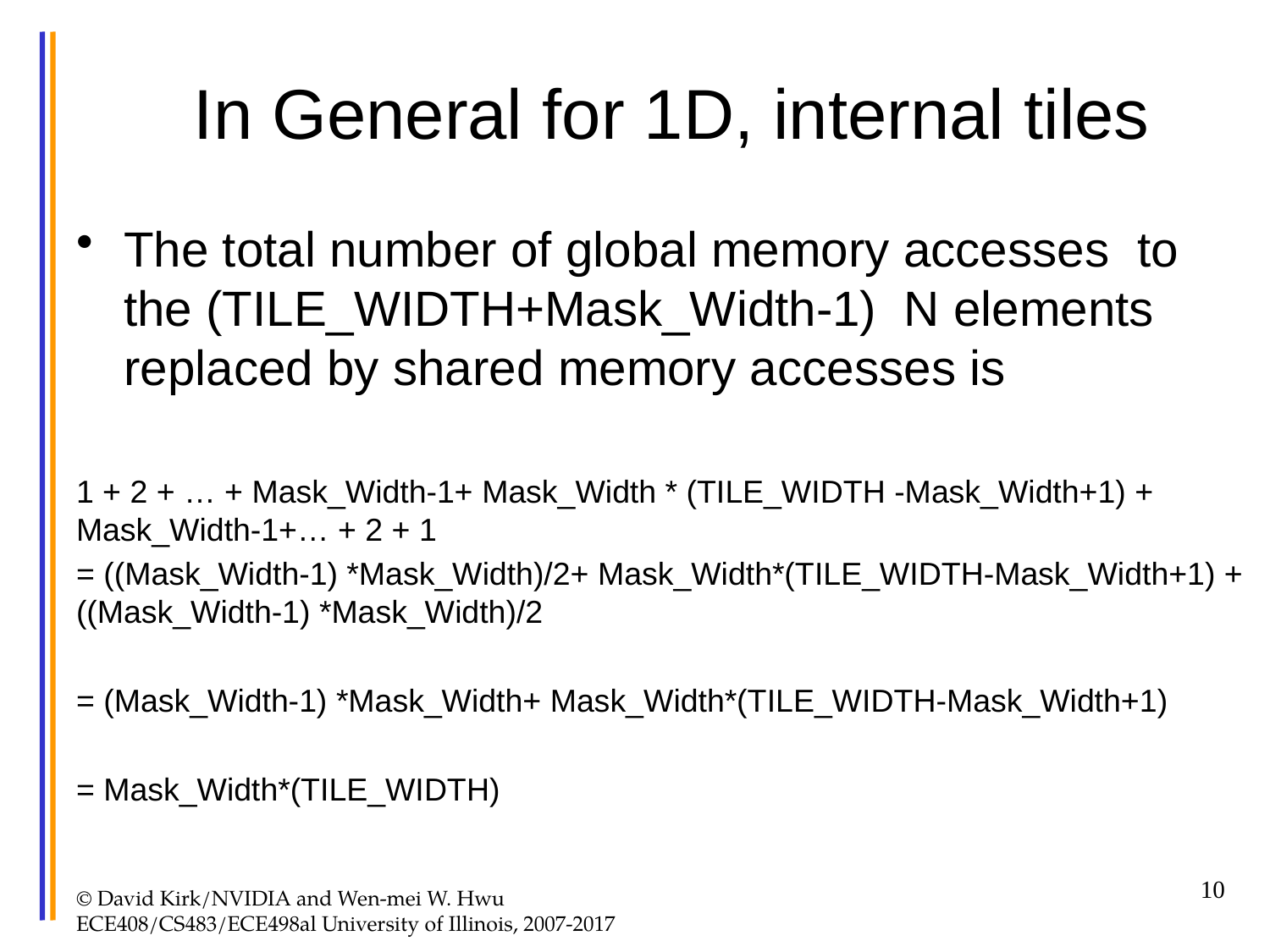

# In General for 1D, internal tiles
The total number of global memory accesses  to the (TILE_WIDTH+Mask_Width-1)  N elements replaced by shared memory accesses is

1 + 2 + … + Mask_Width-1+ Mask_Width * (TILE_WIDTH -Mask_Width+1) + 	Mask_Width-1+… + 2 + 1
= ((Mask_Width-1) *Mask_Width)/2+ Mask_Width*(TILE_WIDTH-Mask_Width+1) + ((Mask_Width-1) *Mask_Width)/2

= (Mask_Width-1) *Mask_Width+ Mask_Width*(TILE_WIDTH-Mask_Width+1)

= Mask_Width*(TILE_WIDTH)

10
© David Kirk/NVIDIA and Wen-mei W. Hwu       ECE408/CS483/ECE498al University of Illinois, 2007-2017